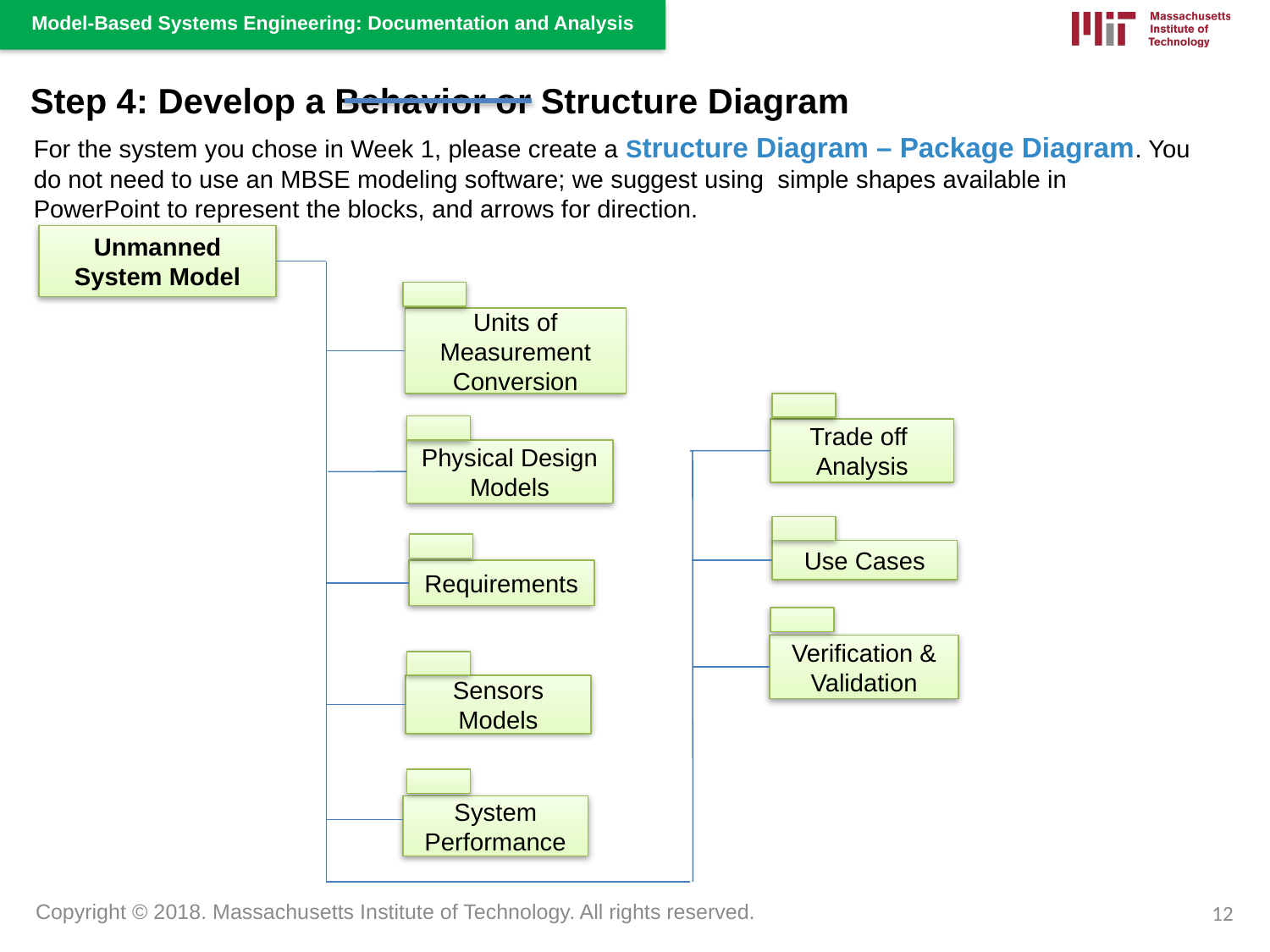

Step 4: Develop a Behavior or Structure Diagram
For the system you chose in Week 1, please create a Structure Diagram – Package Diagram. You do not need to use an MBSE modeling software; we suggest using  simple shapes available in PowerPoint to represent the blocks, and arrows for direction.
Unmanned System Model

Units of Measurement Conversion

Trade off  Analysis
Physical Design Models

Use Cases
Requirements

Verification & Validation

Sensors
Models

System Performance
12